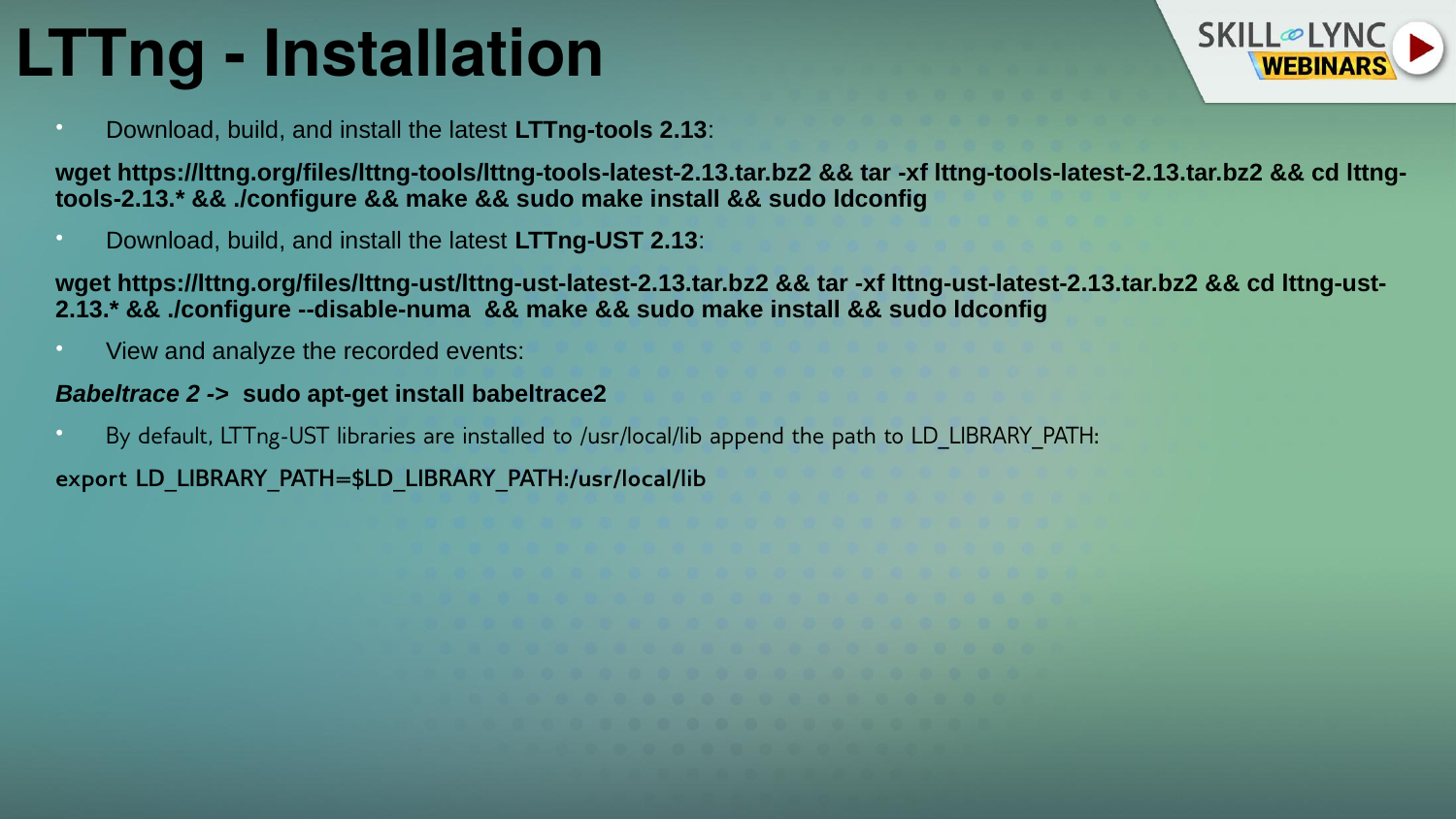

# LTTng - Installation
Download, build, and install the latest LTTng-tools 2.13:
wget https://lttng.org/files/lttng-tools/lttng-tools-latest-2.13.tar.bz2 && tar -xf lttng-tools-latest-2.13.tar.bz2 && cd lttng-tools-2.13.* && ./configure && make && sudo make install && sudo ldconfig
Download, build, and install the latest LTTng-UST 2.13:
wget https://lttng.org/files/lttng-ust/lttng-ust-latest-2.13.tar.bz2 && tar -xf lttng-ust-latest-2.13.tar.bz2 && cd lttng-ust-2.13.* && ./configure --disable-numa  && make && sudo make install && sudo ldconfig
View and analyze the recorded events:
Babeltrace 2 ->  sudo apt-get install babeltrace2
By default, LTTng-UST libraries are installed to /usr/local/lib append the path to LD_LIBRARY_PATH:
export LD_LIBRARY_PATH=$LD_LIBRARY_PATH:/usr/local/lib